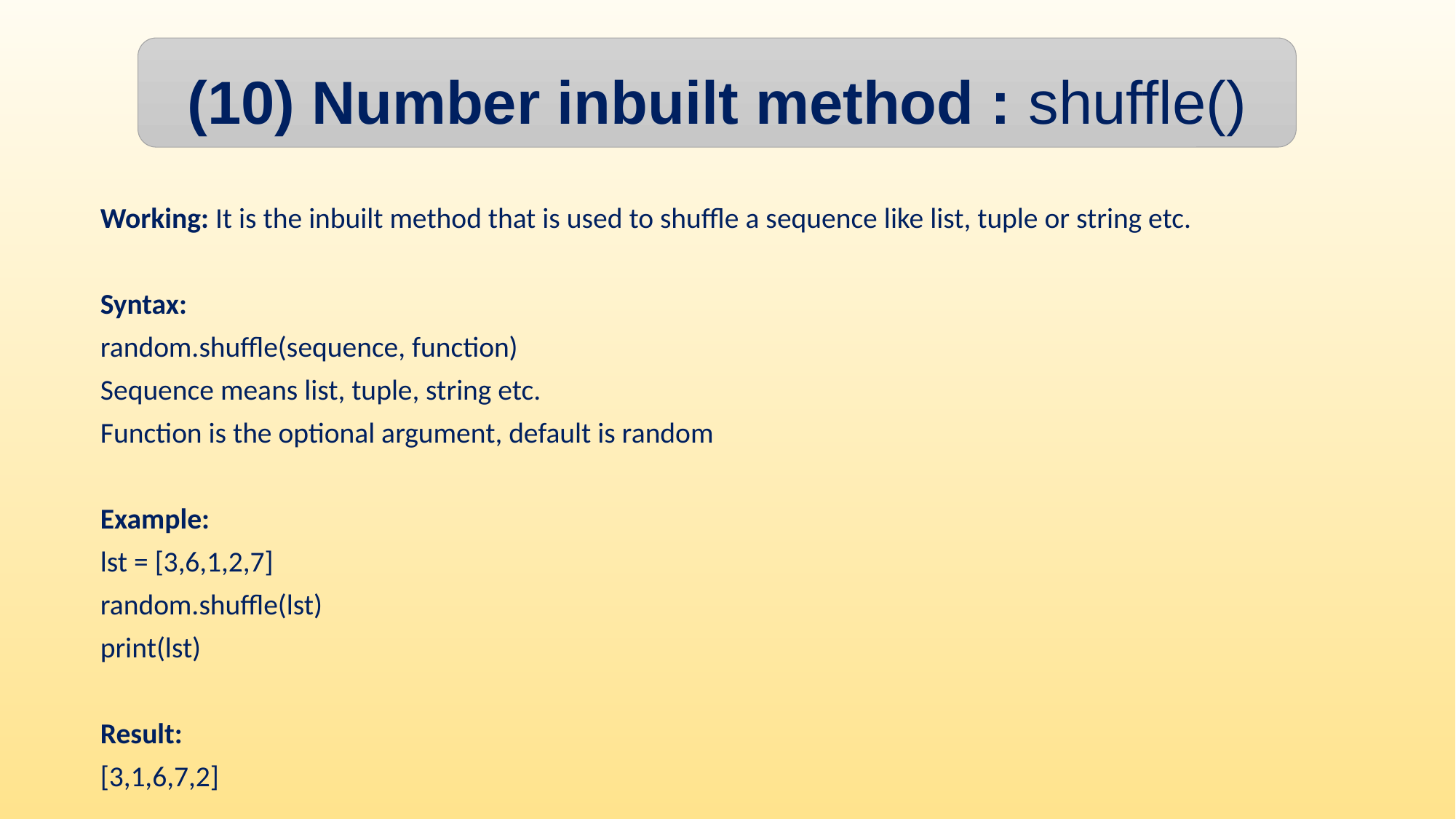

(10) Number inbuilt method : shuffle()
Working: It is the inbuilt method that is used to shuffle a sequence like list, tuple or string etc.

Syntax:
random.shuffle(sequence, function)
Sequence means list, tuple, string etc.
Function is the optional argument, default is random

Example:
lst = [3,6,1,2,7]
random.shuffle(lst)
print(lst)

Result:
[3,1,6,7,2]